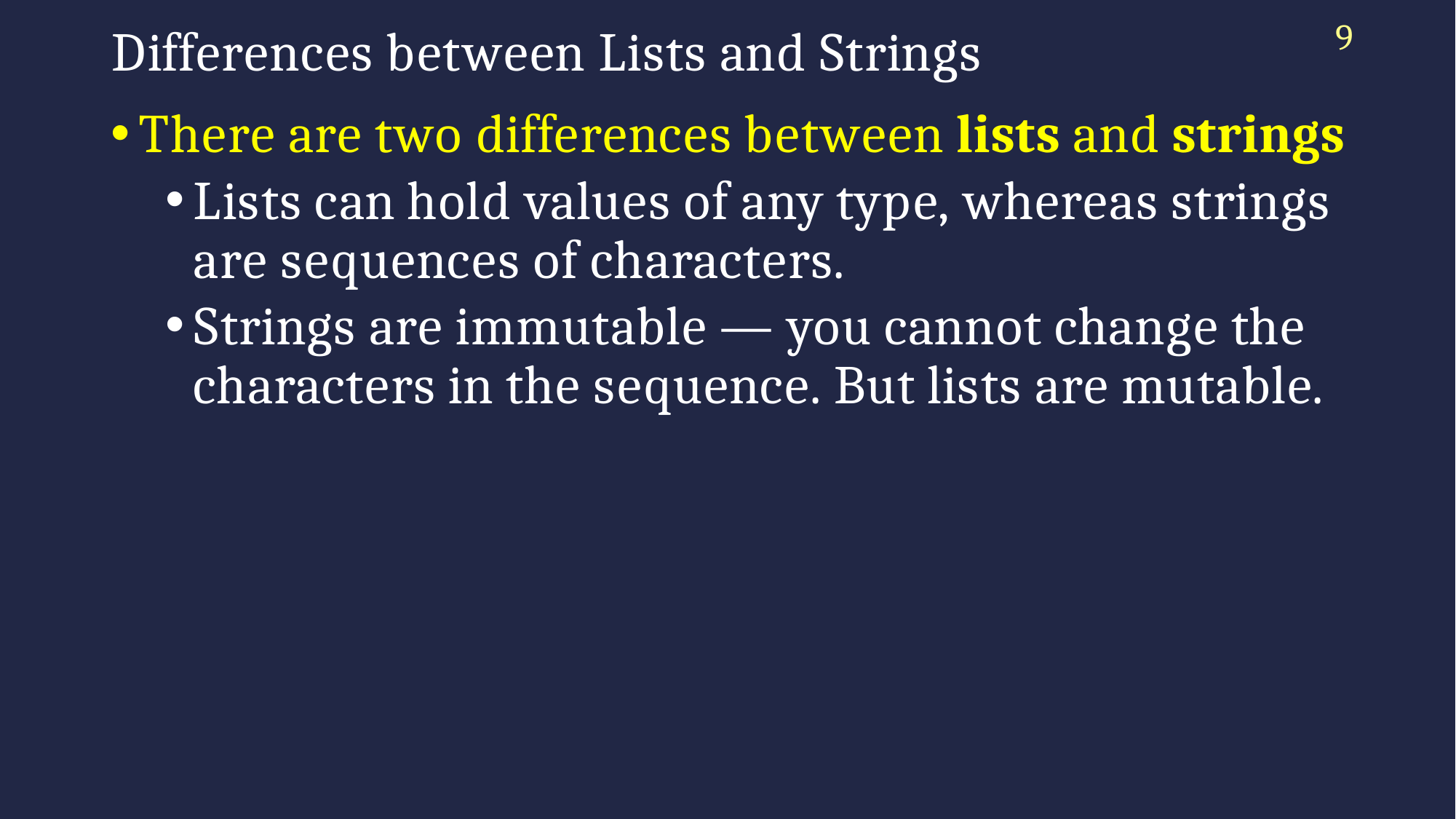

9
# Differences between Lists and Strings
There are two differences between lists and strings
Lists can hold values of any type, whereas strings are sequences of characters.
Strings are immutable — you cannot change the characters in the sequence. But lists are mutable.